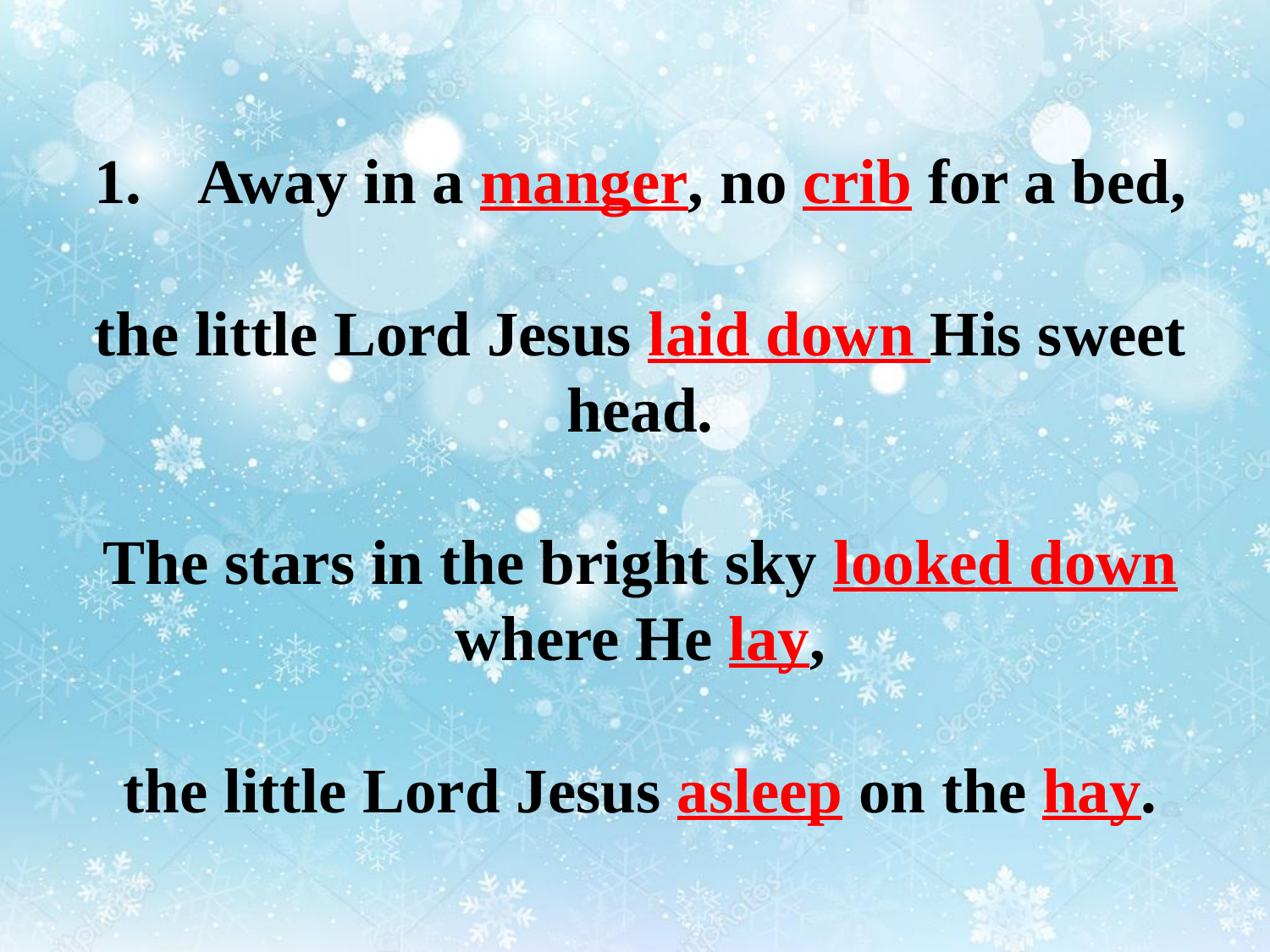

Away in a manger, no crib for a bed,
the little Lord Jesus laid down His sweet head.
The stars in the bright sky looked down where He lay,
the little Lord Jesus asleep on the hay.